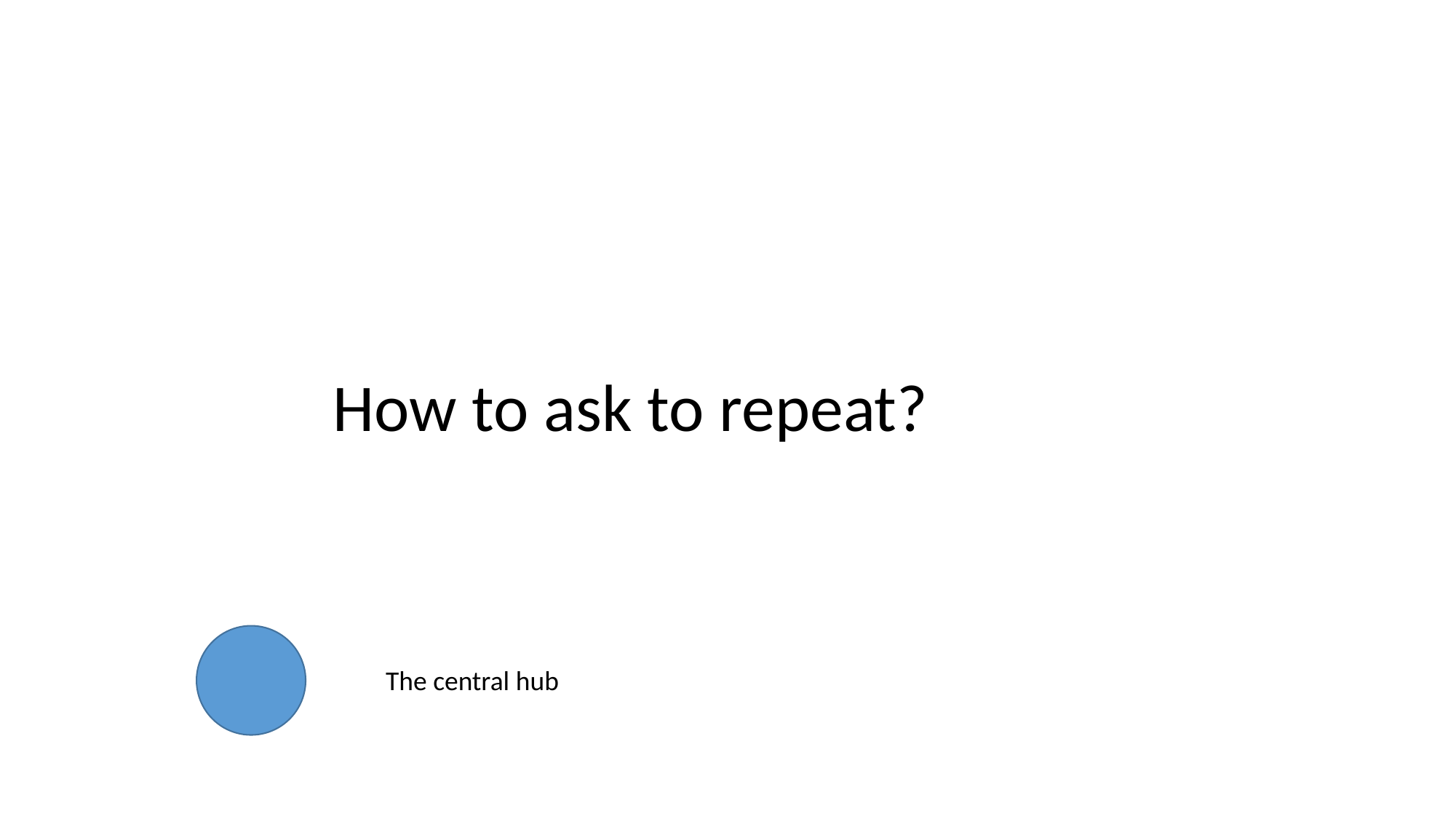

# How to ask to repeat?

The central hub